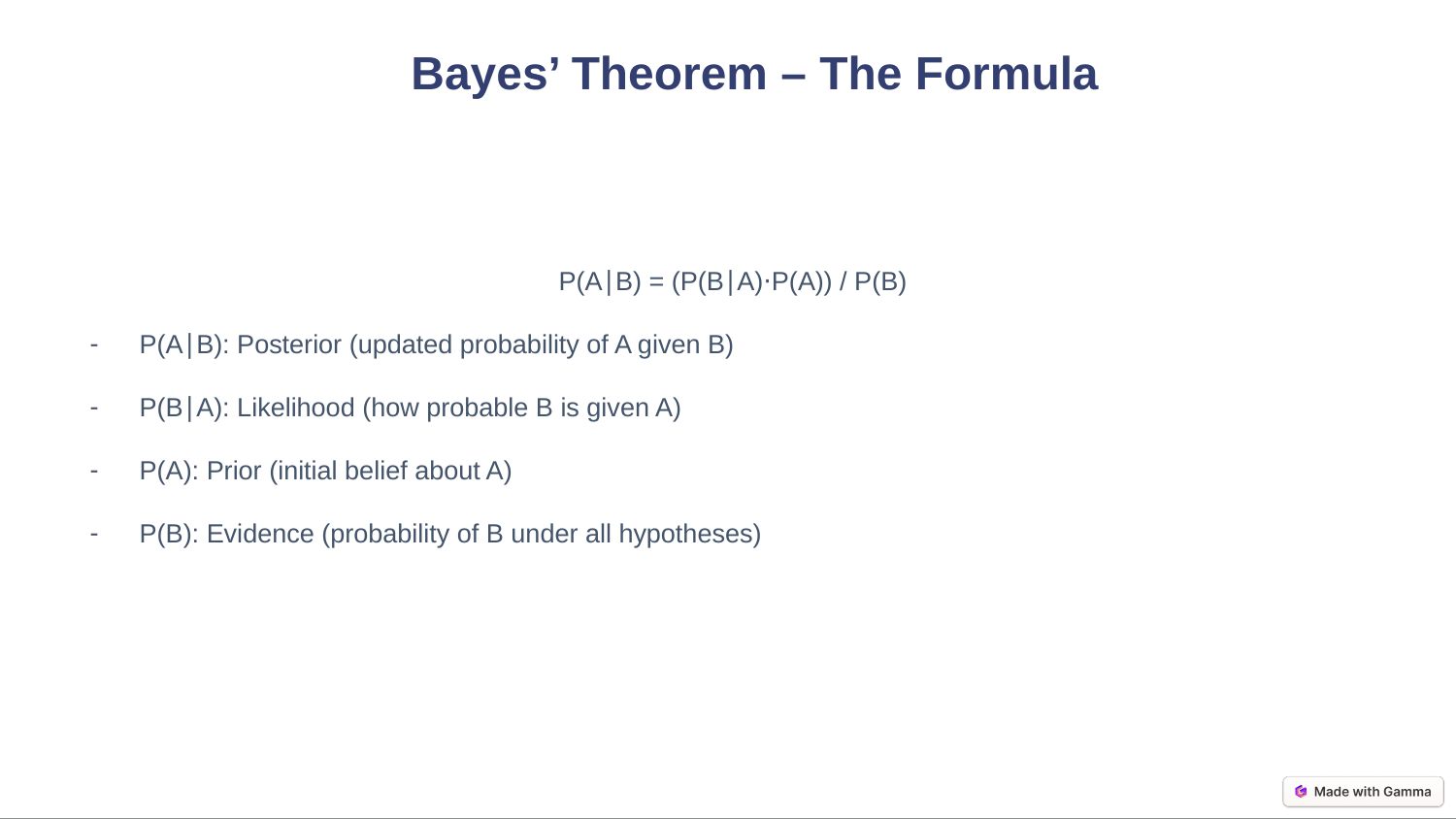

Bayes’ Theorem – The Formula
P(A∣B) = (P(B∣A)⋅P(A)​) / P(B)
P(A∣B): Posterior (updated probability of A given B)
P(B∣A): Likelihood (how probable B is given A)
P(A): Prior (initial belief about A)
P(B): Evidence (probability of B under all hypotheses)